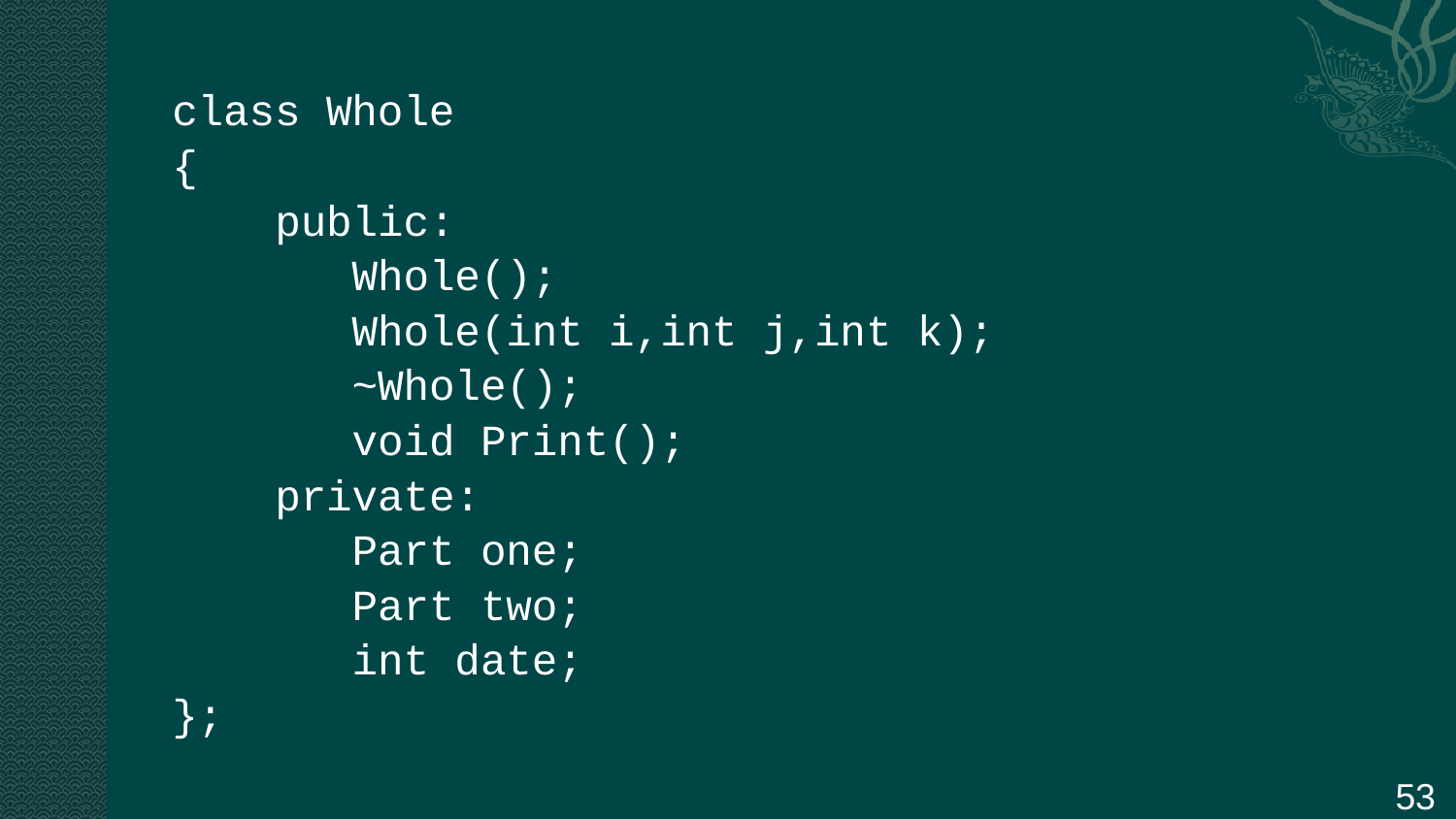

class Whole
{
    public:
       Whole();
       Whole(int i,int j,int k);
       ~Whole();
       void Print();
    private:
       Part one;
       Part two;
       int date;
};
53